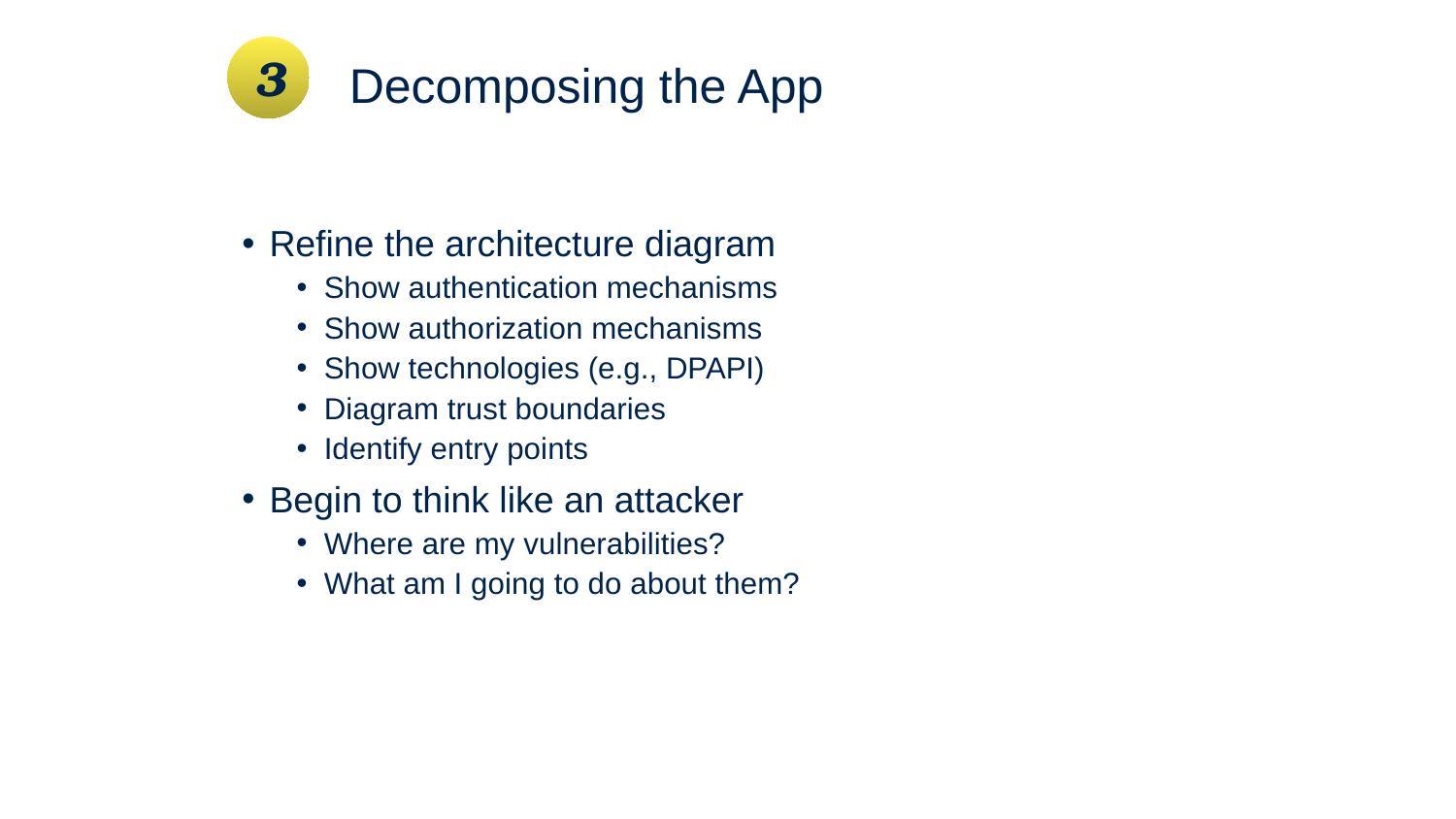

3
# Decomposing the App
Refine the architecture diagram
Show authentication mechanisms
Show authorization mechanisms
Show technologies (e.g., DPAPI)
Diagram trust boundaries
Identify entry points
Begin to think like an attacker
Where are my vulnerabilities?
What am I going to do about them?